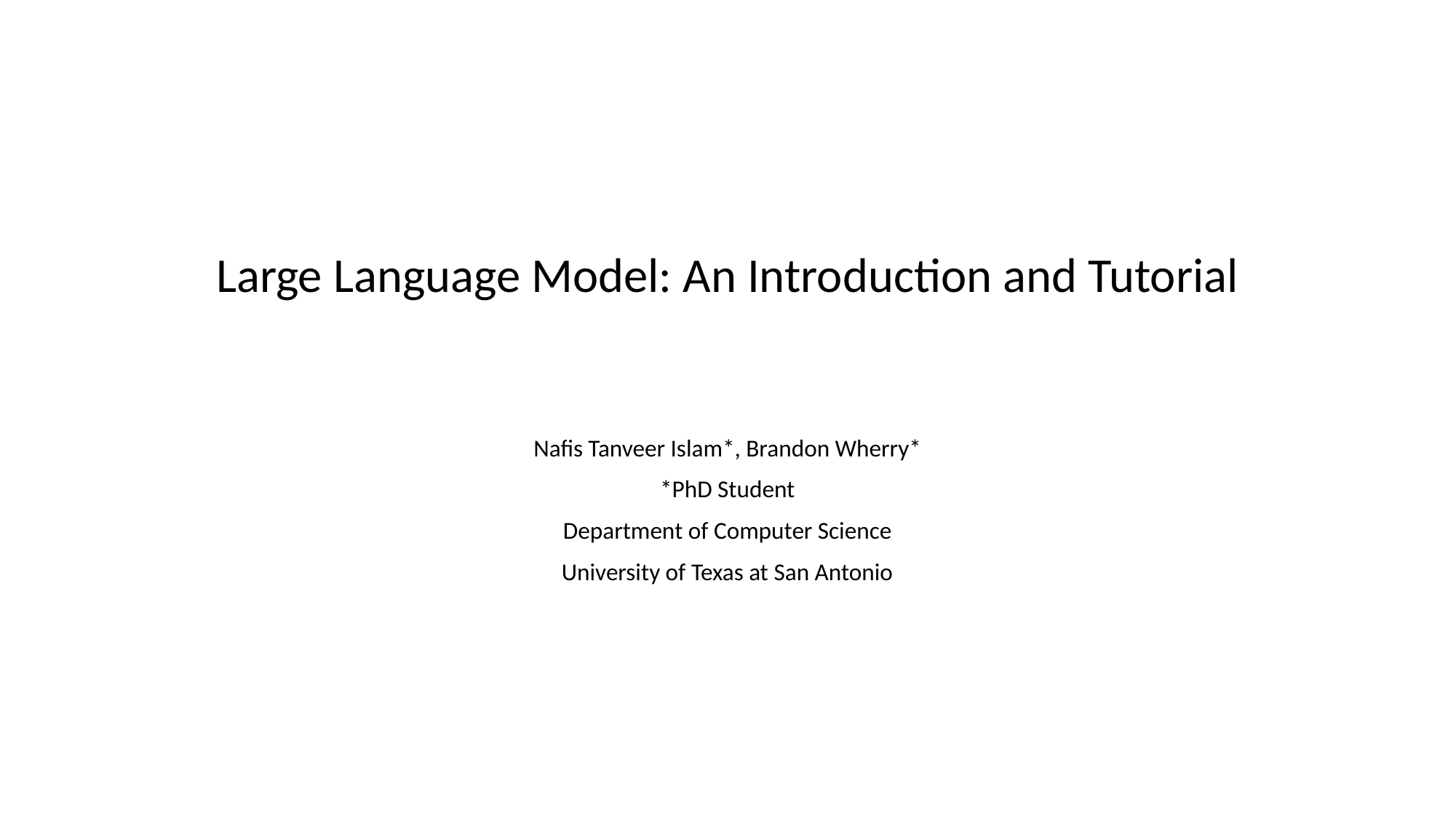

# Large Language Model: An Introduction and Tutorial
Nafis Tanveer Islam*, Brandon Wherry*
*PhD Student
Department of Computer Science
University of Texas at San Antonio